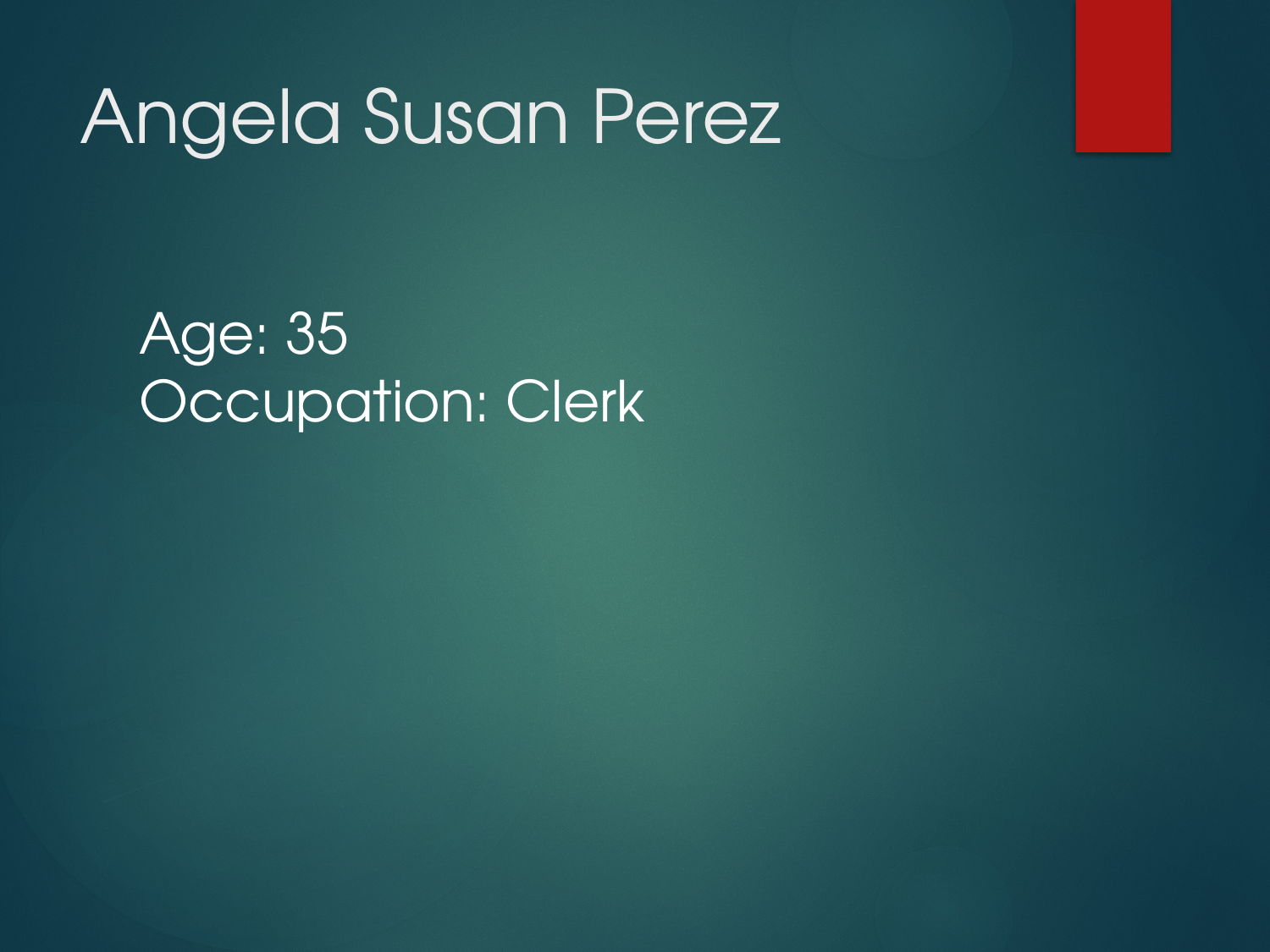

# Angela Susan Perez

Age: 35
Occupation: Clerk